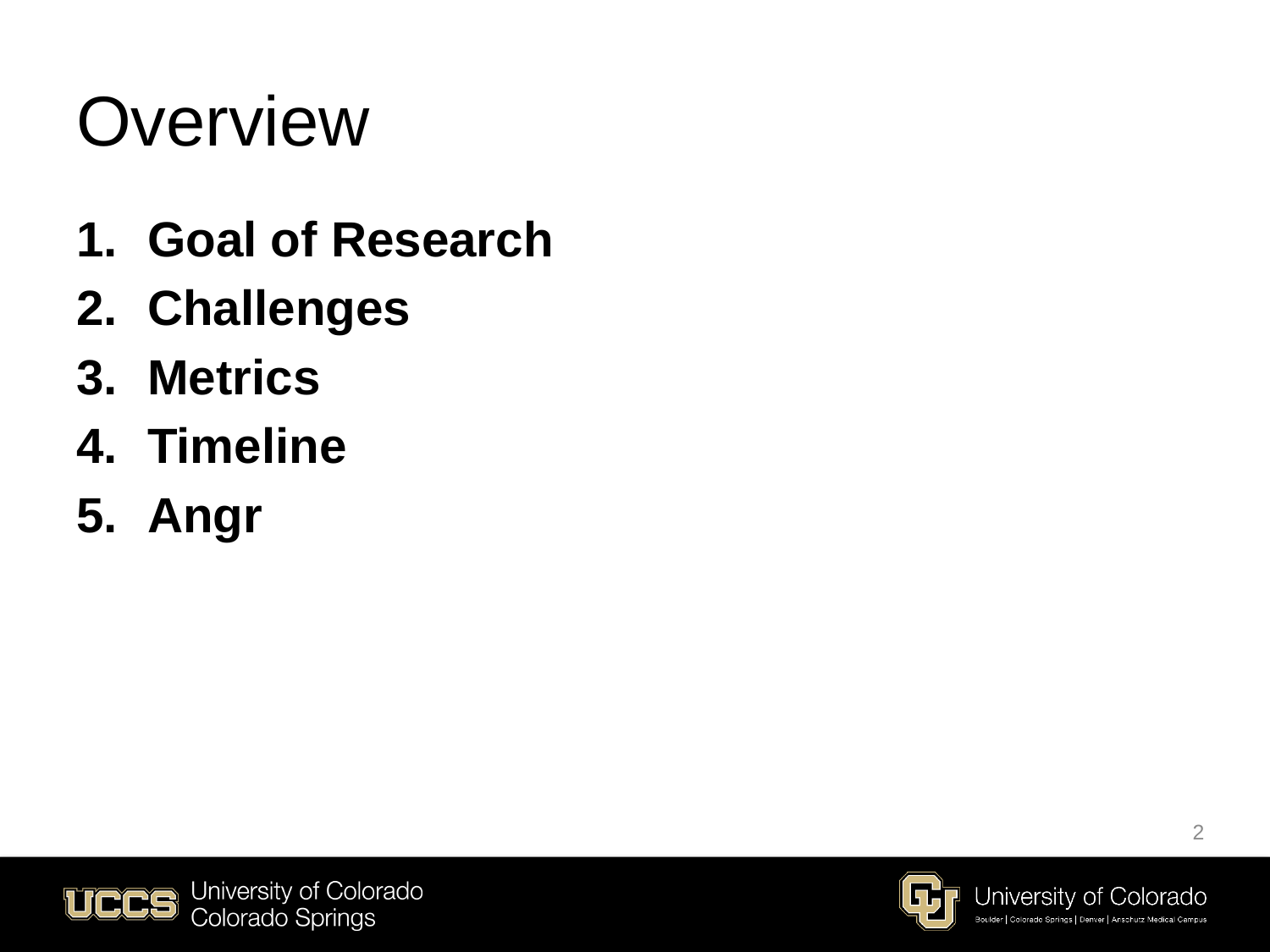

# Overview
Goal of Research
Challenges
Metrics
Timeline
Angr

2